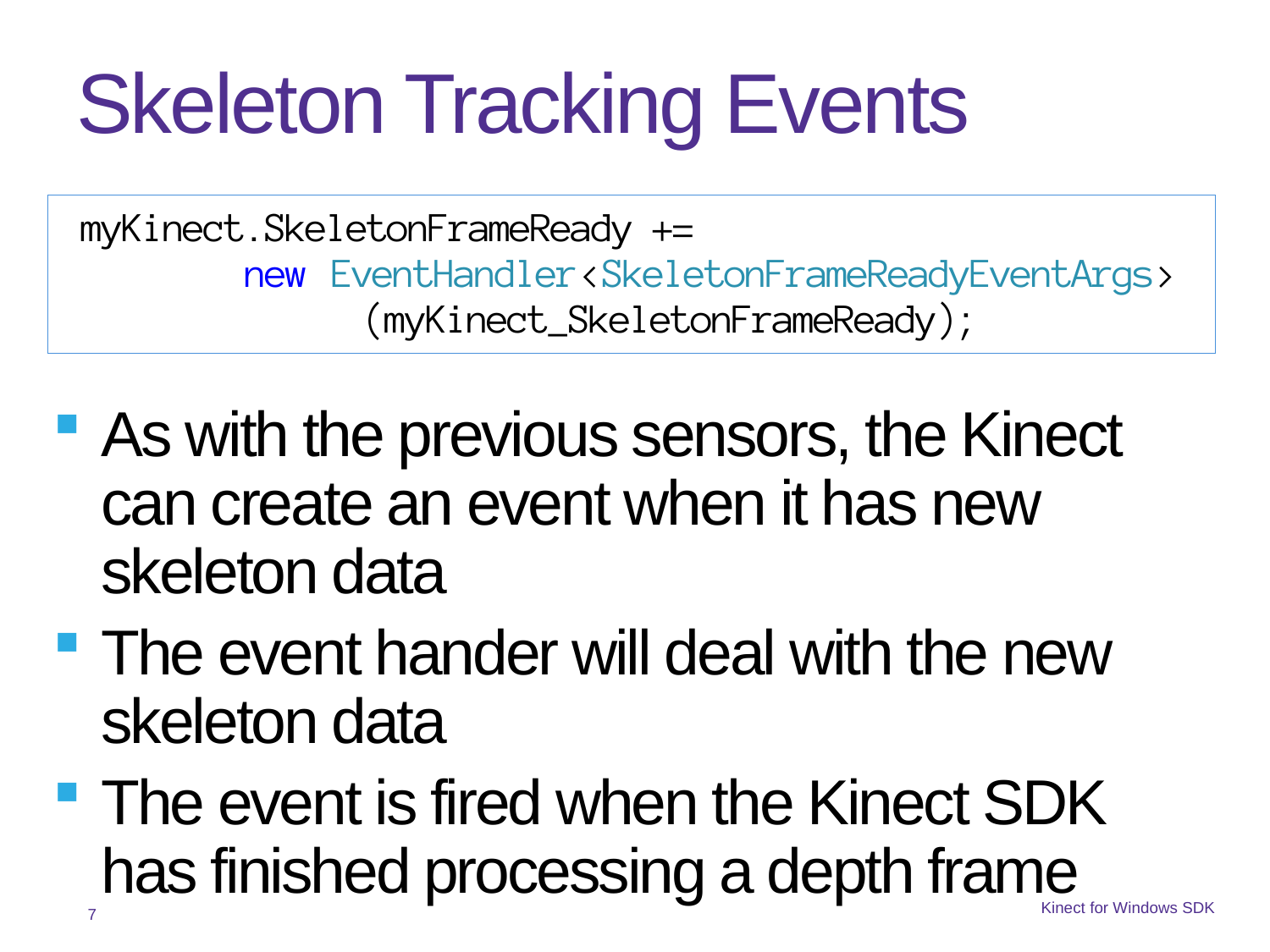

# Skeleton Tracking Events
 myKinect.SkeletonFrameReady +=
         new EventHandler<SkeletonFrameReadyEventArgs>
               (myKinect_SkeletonFrameReady);
As with the previous sensors, the Kinect can create an event when it has new skeleton data
The event hander will deal with the new skeleton data
The event is fired when the Kinect SDK has finished processing a depth frame
7